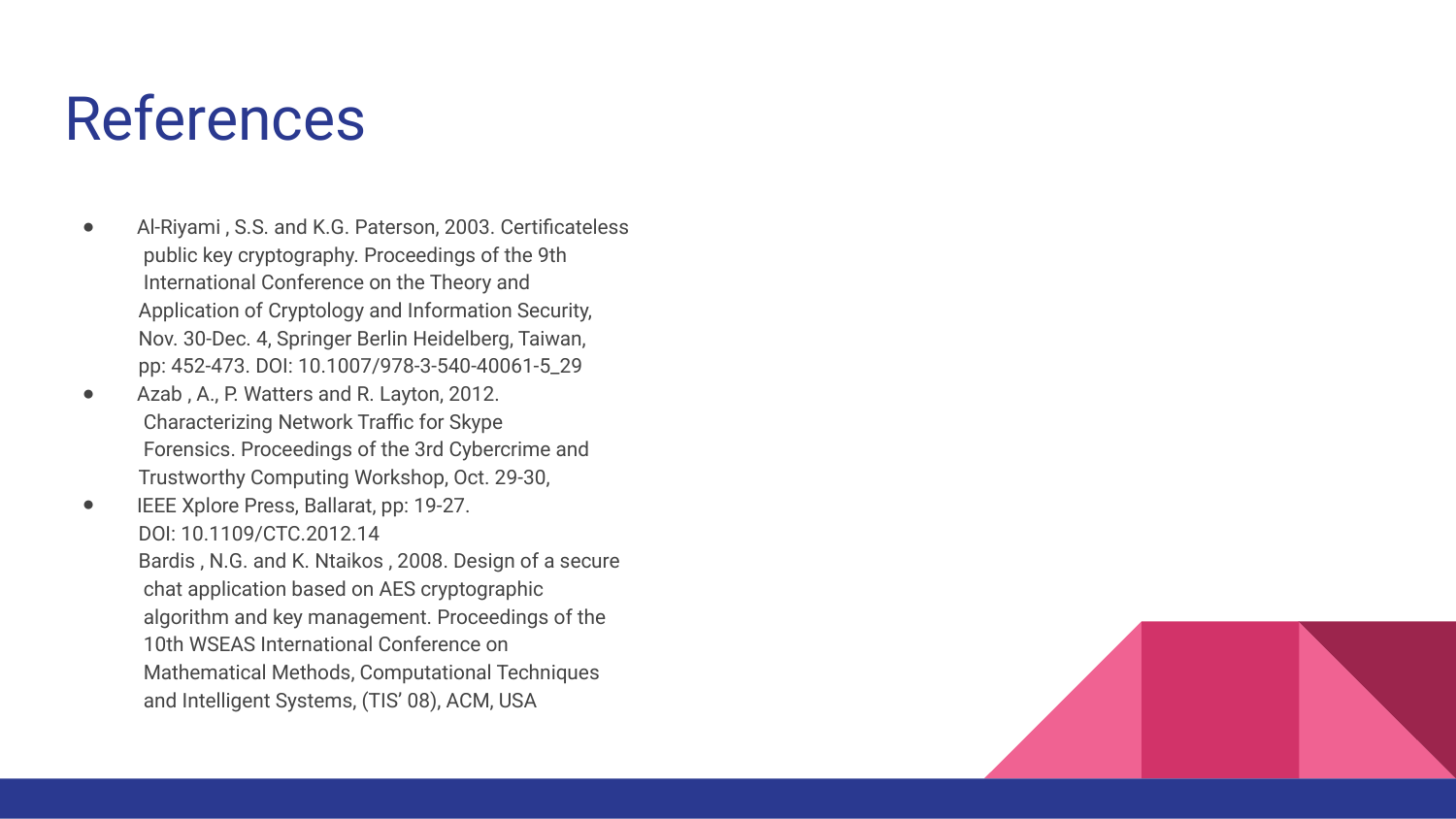

# References
Al-Riyami , S.S. and K.G. Paterson, 2003. Certificateless
            public key cryptography. Proceedings of the 9th
            International Conference on the Theory and
           Application of Cryptology and Information Security,
           Nov. 30-Dec. 4, Springer Berlin Heidelberg, Taiwan,
           pp: 452-473. DOI: 10.1007/978-3-540-40061-5_29
Azab , A., P. Watters and R. Layton, 2012.
            Characterizing Network Traffic for Skype
            Forensics. Proceedings of the 3rd Cybercrime and
           Trustworthy Computing Workshop, Oct. 29-30,
IEEE Xplore Press, Ballarat, pp: 19-27.
           DOI: 10.1109/CTC.2012.14
           Bardis , N.G. and K. Ntaikos , 2008. Design of a secure
            chat application based on AES cryptographic
            algorithm and key management. Proceedings of the
            10th WSEAS International Conference on
            Mathematical Methods, Computational Techniques
            and Intelligent Systems, (TIS’ 08), ACM, USA